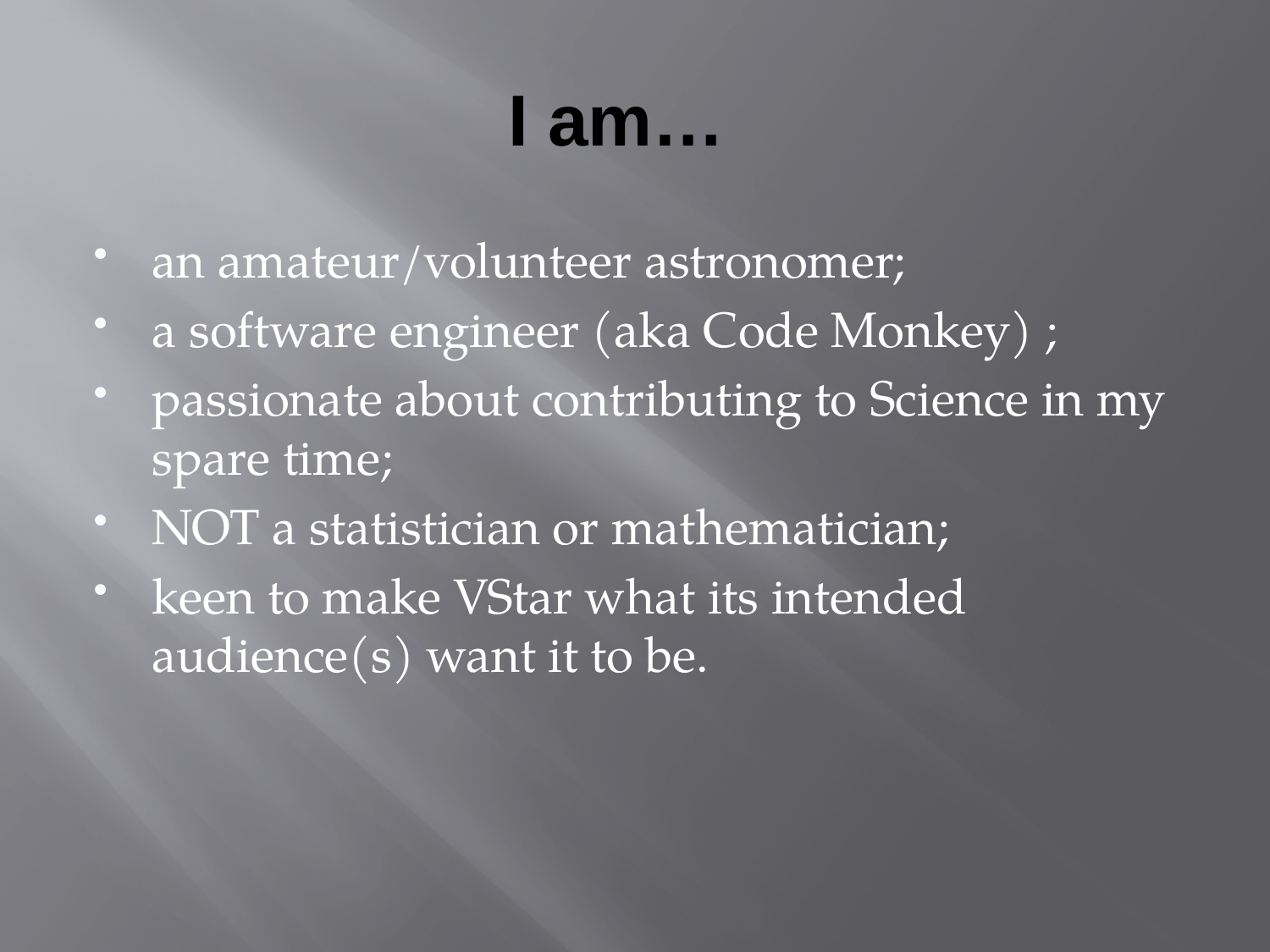

# I am…
an amateur/volunteer astronomer;
a software engineer (aka Code Monkey) ;
passionate about contributing to Science in my spare time;
NOT a statistician or mathematician;
keen to make VStar what its intended audience(s) want it to be.